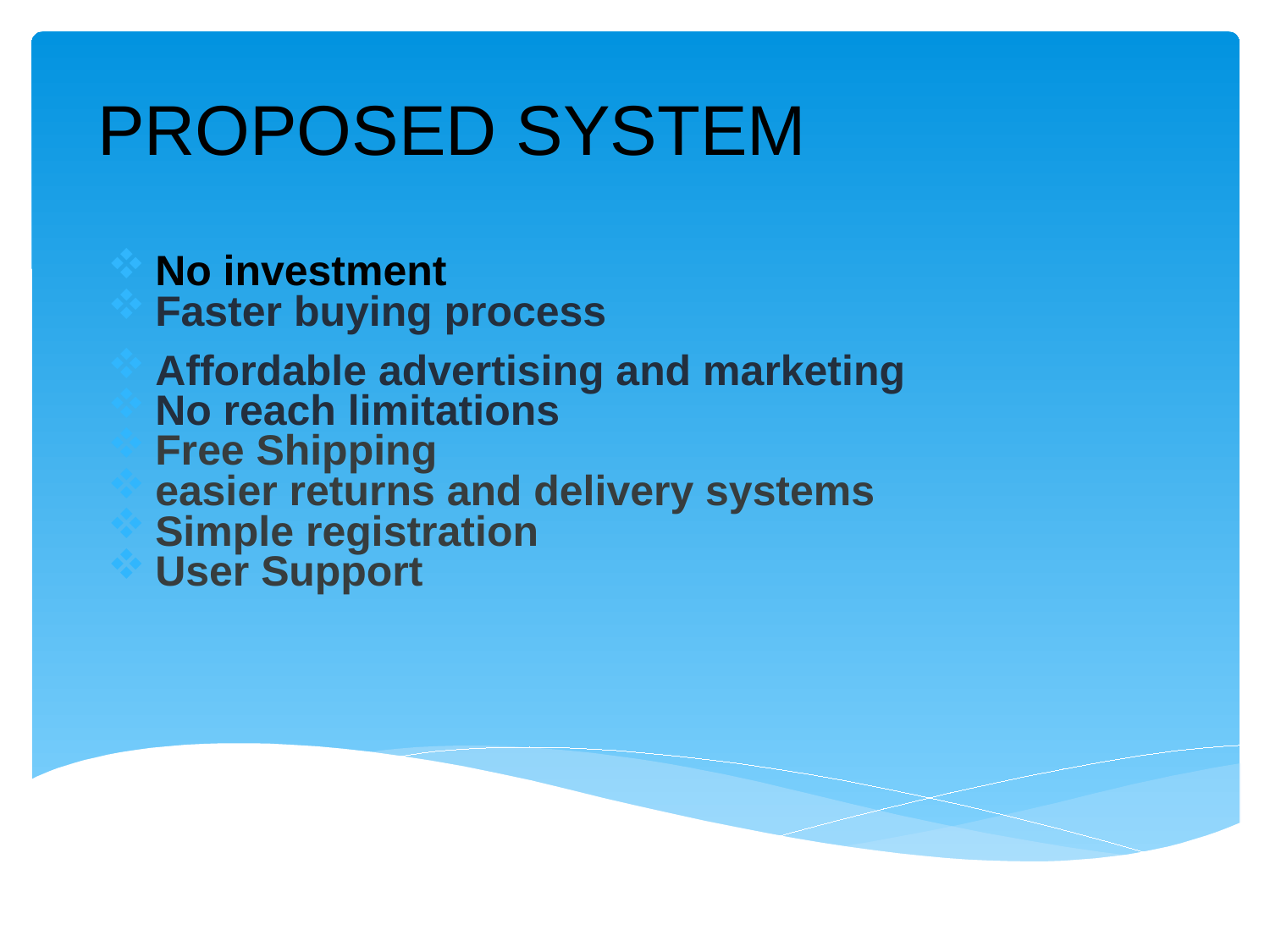

# PROPOSED SYSTEM
No investment
Faster buying process
Affordable advertising and marketing
No reach limitations
Free Shipping
easier returns and delivery systems
Simple registration
User Support